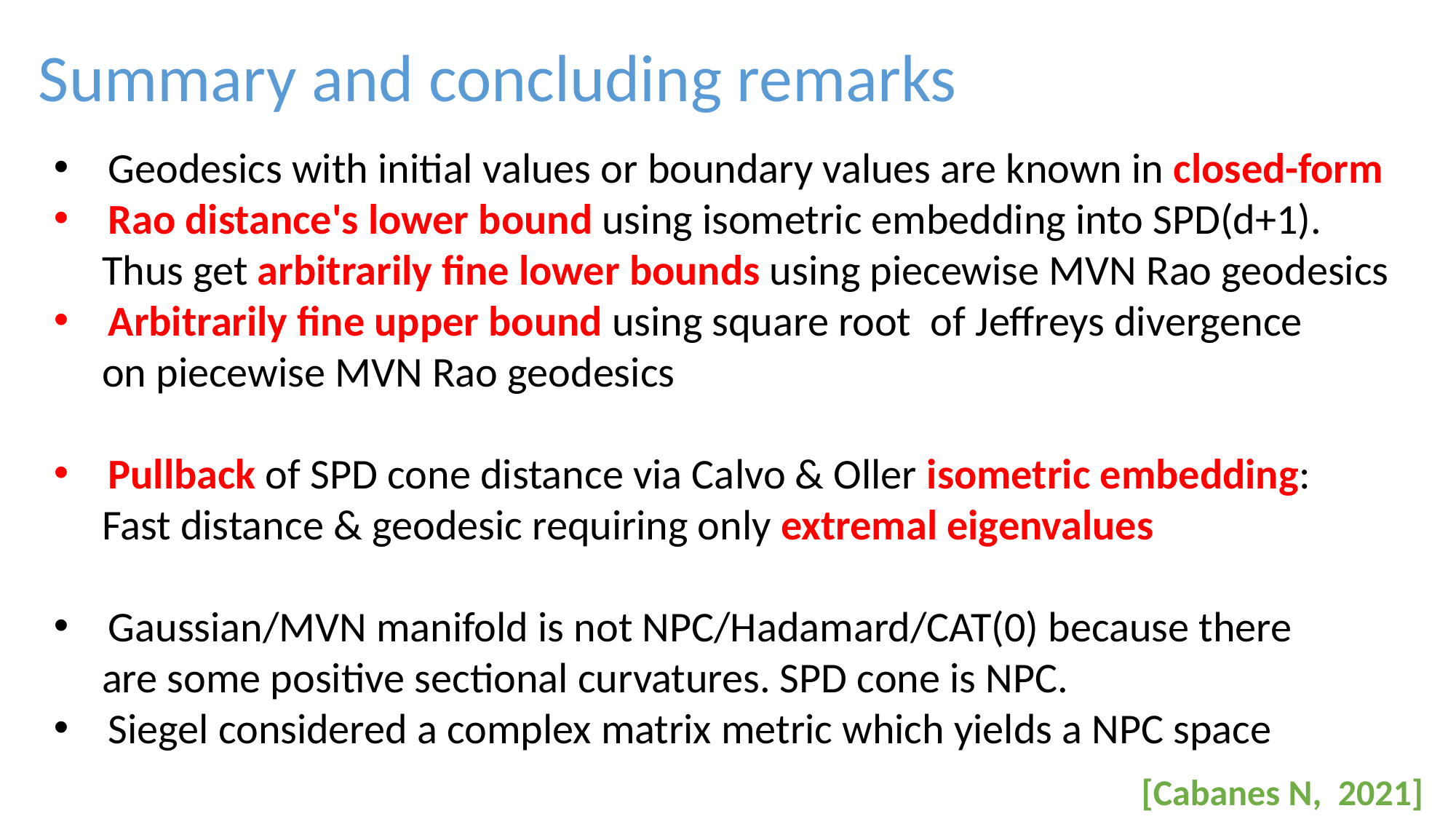

# Summary and concluding remarks
Geodesics with initial values or boundary values are known in closed-form
Rao distance's lower bound using isometric embedding into SPD(d+1).
     Thus get arbitrarily fine lower bounds using piecewise MVN Rao geodesics
Arbitrarily fine upper bound using square root  of Jeffreys divergence
     on piecewise MVN Rao geodesics

Pullback of SPD cone distance via Calvo & Oller isometric embedding:
     Fast distance & geodesic requiring only extremal eigenvalues

Gaussian/MVN manifold is not NPC/Hadamard/CAT(0) because there
     are some positive sectional curvatures. SPD cone is NPC.
Siegel considered a complex matrix metric which yields a NPC space
[Cabanes N,  2021]